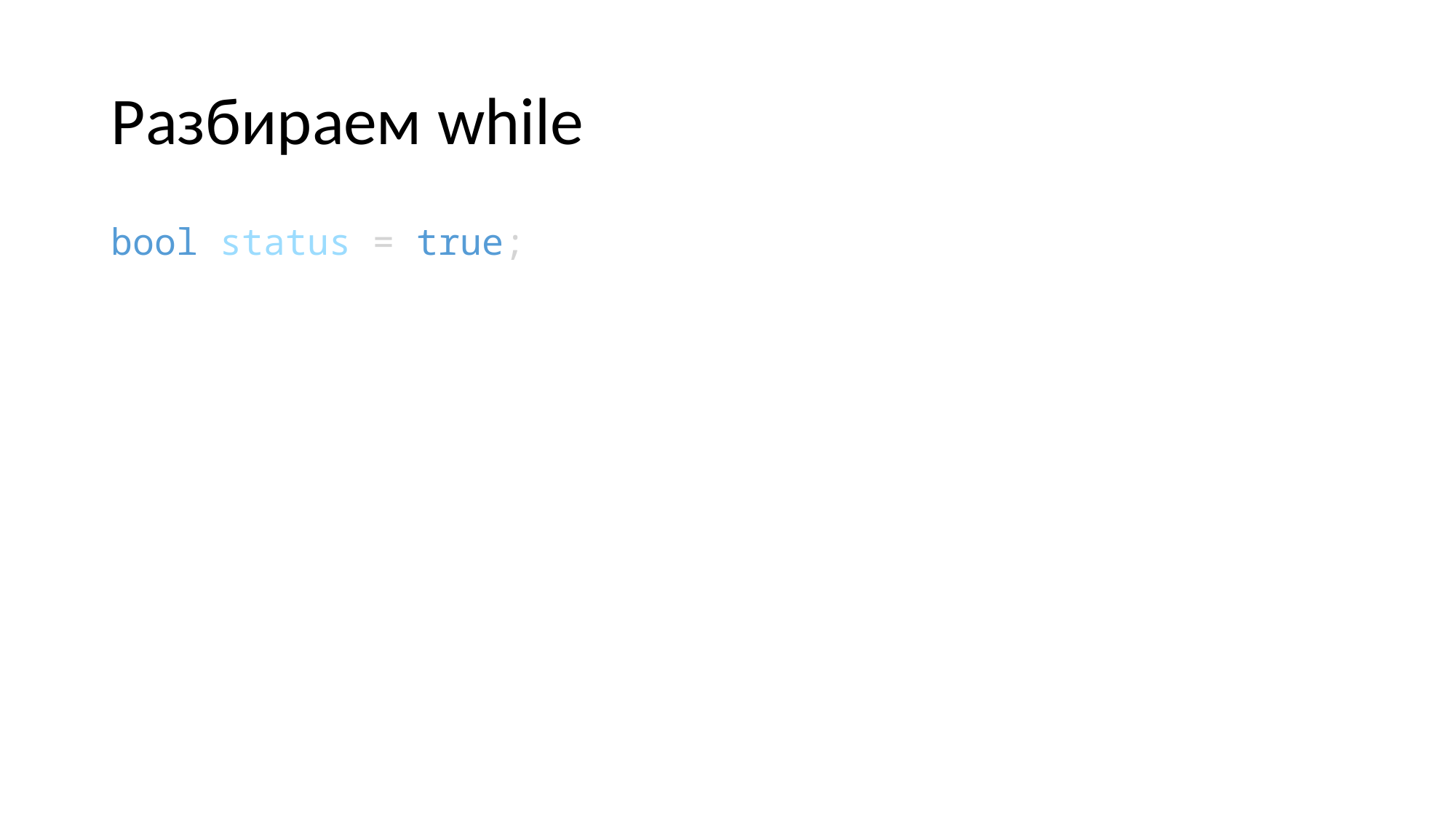

# Разбираем while
bool status = true;